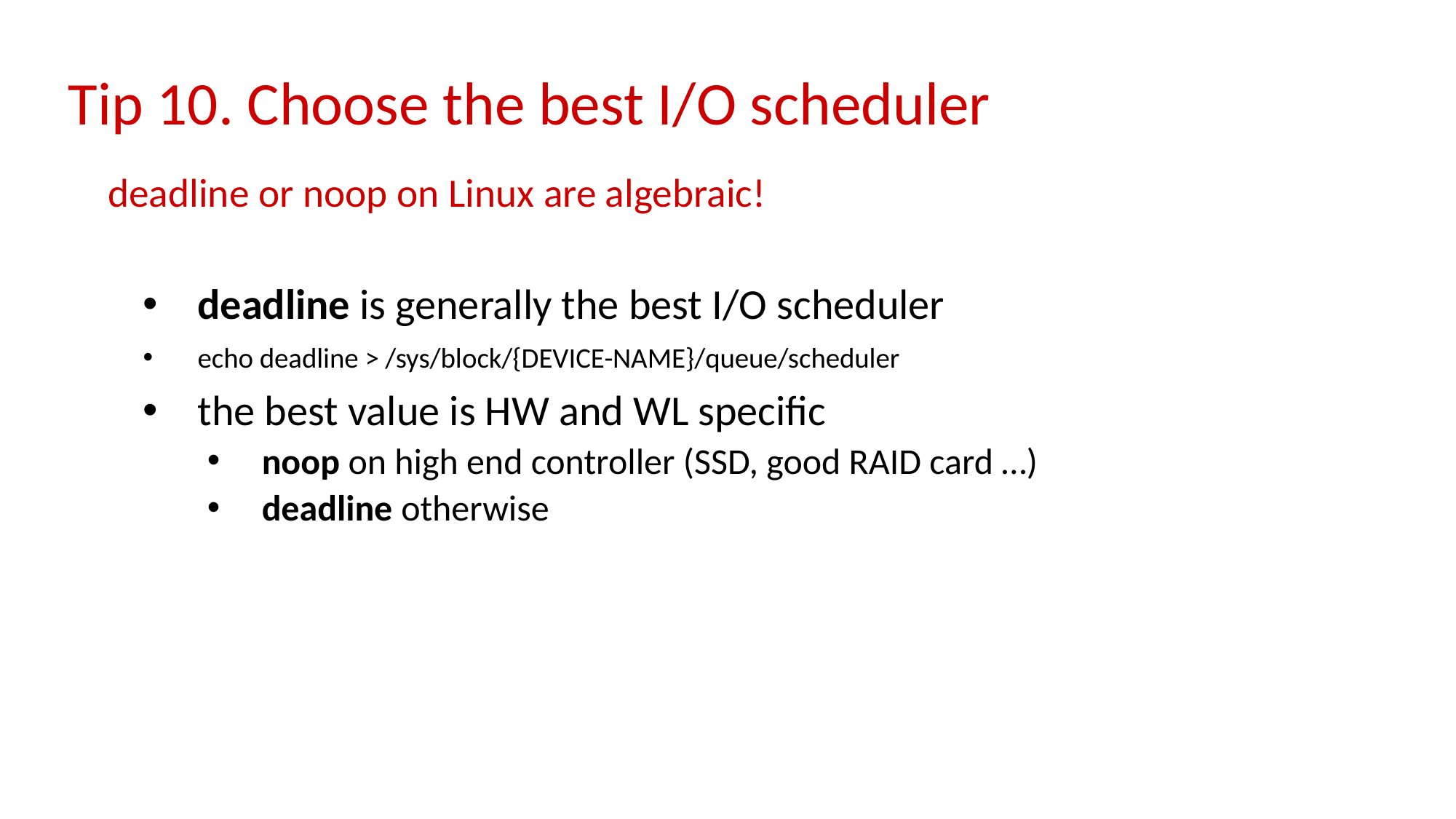

# Tip 10. Choose the best I/O scheduler
deadline or noop on Linux are algebraic!
deadline is generally the best I/O scheduler
echo deadline > /sys/block/{DEVICE-NAME}/queue/scheduler
the best value is HW and WL specific
noop on high end controller (SSD, good RAID card …)
deadline otherwise